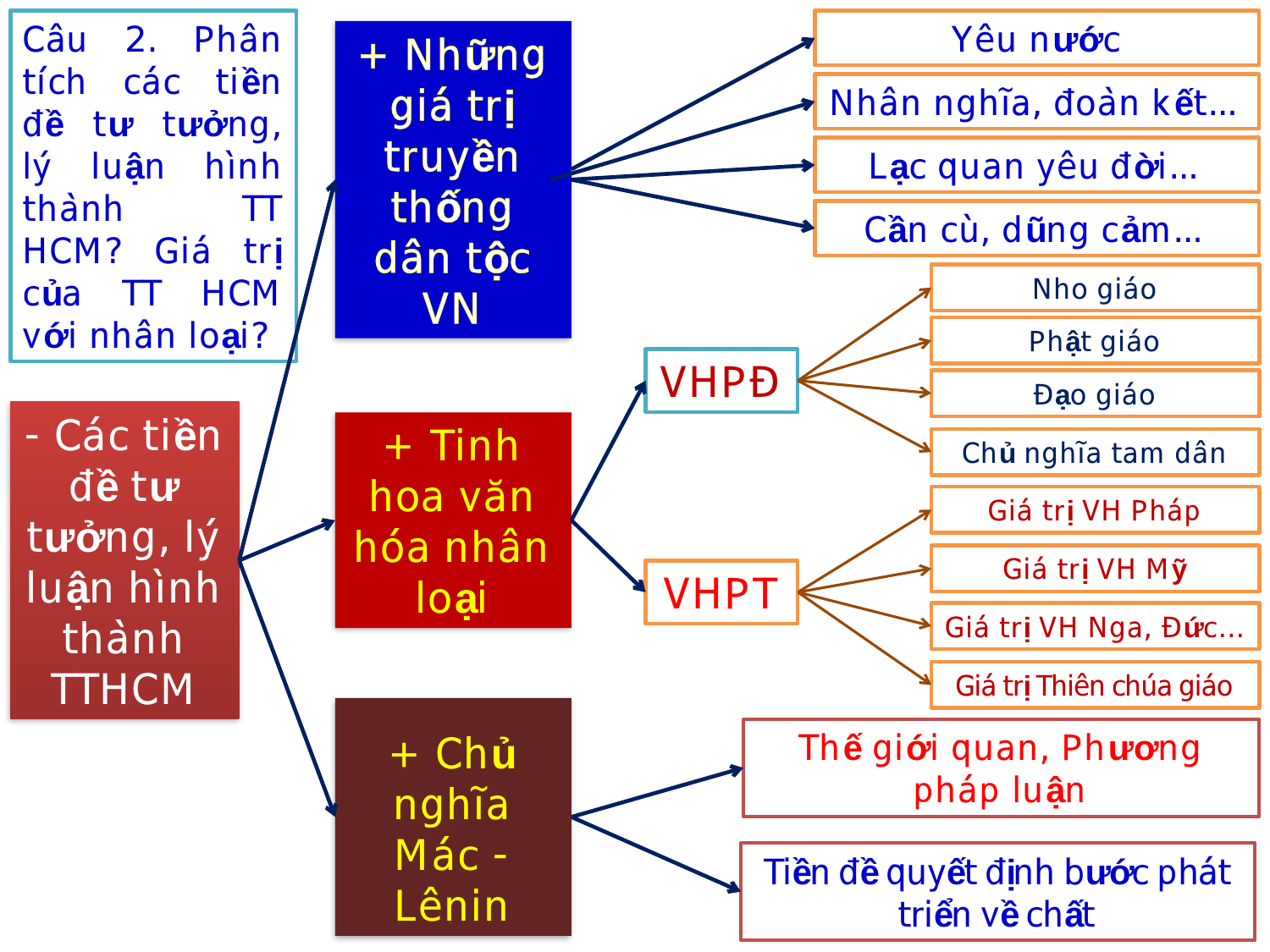

Câu 2. Phân tích các tiền đề tư tưởng, lý luận hình thành TT HCM? Giá trị của TT HCM với nhân loại?
Yêu nước
+ Những giá trị truyền thống dân tộc VN
Nhân nghĩa, đoàn kết…
Lạc quan yêu đời…
Cần cù, dũng cảm…
Nho giáo
Phật giáo
VHPĐ
Đạo giáo
- Các tiền đề tư tưởng, lý luận hình thành TTHCM
+ Tinh hoa văn hóa nhân loại
Chủ nghĩa tam dân
Giá trị VH Pháp
Giá trị VH Mỹ
VHPT
Giá trị VH Nga, Đức...
Giá trị Thiên chúa giáo

+ Chủ nghĩa Mác - Lênin
Thế giới quan, Phương pháp luận
Tiền đề quyết định bước phát triển về chất